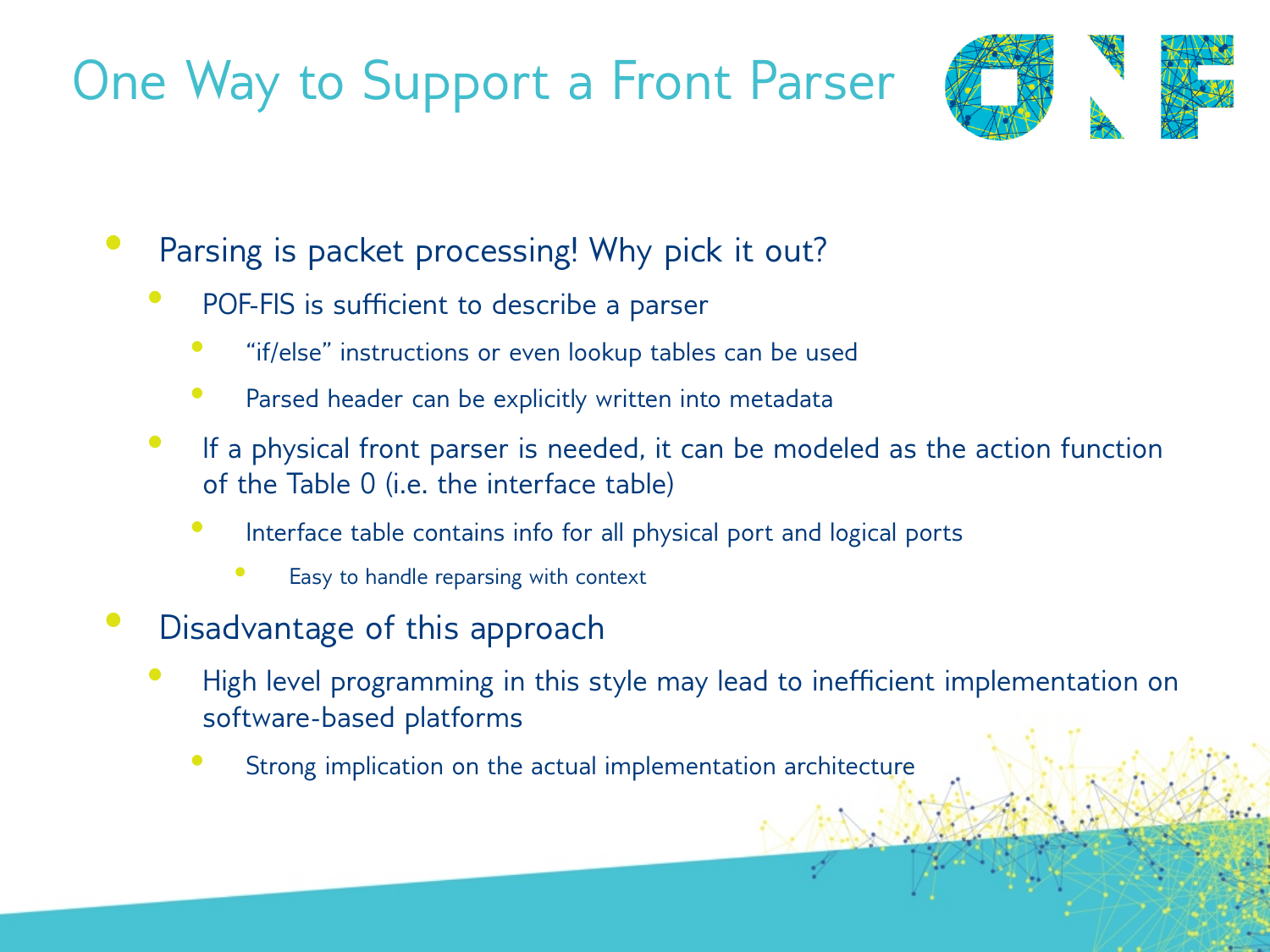

# One Way to Support a Front Parser
Parsing is packet processing! Why pick it out?
POF-FIS is sufficient to describe a parser
“if/else” instructions or even lookup tables can be used
Parsed header can be explicitly written into metadata
If a physical front parser is needed, it can be modeled as the action function of the Table 0 (i.e. the interface table)
Interface table contains info for all physical port and logical ports
Easy to handle reparsing with context
Disadvantage of this approach
High level programming in this style may lead to inefficient implementation on software-based platforms
Strong implication on the actual implementation architecture